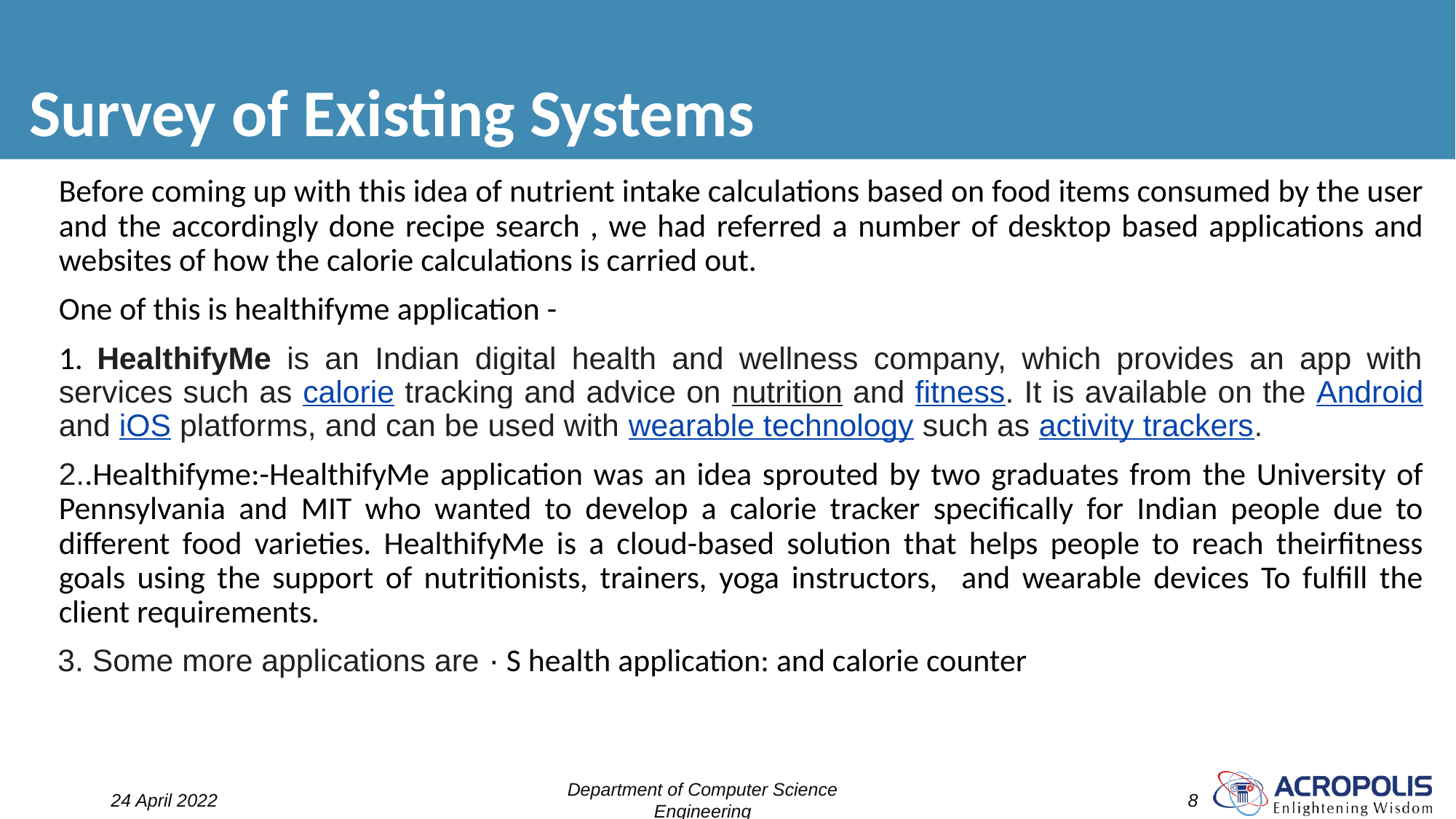

# Survey of Existing Systems
Before coming up with this idea of nutrient intake calculations based on food items consumed by the user and the accordingly done recipe search , we had referred a number of desktop based applications and websites of how the calorie calculations is carried out.
One of this is healthifyme application -
1. HealthifyMe is an Indian digital health and wellness company, which provides an app with services such as calorie tracking and advice on nutrition and fitness. It is available on the Android and iOS platforms, and can be used with wearable technology such as activity trackers.
2..Healthifyme:-HealthifyMe application was an idea sprouted by two graduates from the University of Pennsylvania and MIT who wanted to develop a calorie tracker specifically for Indian people due to different food varieties. HealthifyMe is a cloud-based solution that helps people to reach theirfitness goals using the support of nutritionists, trainers, yoga instructors,  and wearable devices To fulfill the client requirements.
   3. Some more applications are · S health application: and calorie counter

24 April 2022
Department of Computer Science Engineering
8